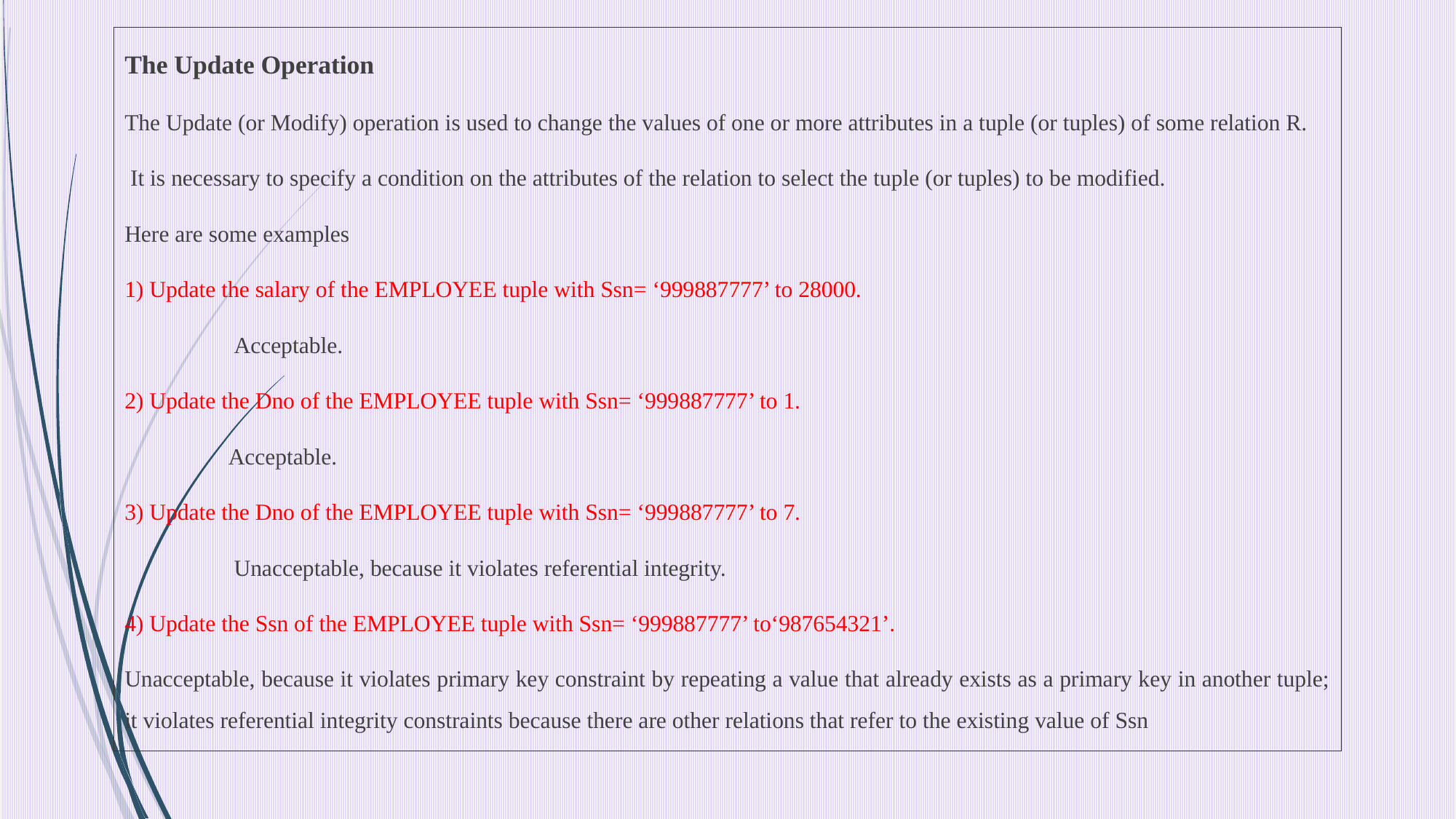

The Update Operation
The Update (or Modify) operation is used to change the values of one or more attributes in a tuple (or tuples) of some relation R.
 It is necessary to specify a condition on the attributes of the relation to select the tuple (or tuples) to be modified.
Here are some examples
1) Update the salary of the EMPLOYEE tuple with Ssn= ‘999887777’ to 28000.
	 Acceptable.
2) Update the Dno of the EMPLOYEE tuple with Ssn= ‘999887777’ to 1.
	Acceptable.
3) Update the Dno of the EMPLOYEE tuple with Ssn= ‘999887777’ to 7.
	 Unacceptable, because it violates referential integrity.
4) Update the Ssn of the EMPLOYEE tuple with Ssn= ‘999887777’ to‘987654321’.
Unacceptable, because it violates primary key constraint by repeating a value that already exists as a primary key in another tuple; it violates referential integrity constraints because there are other relations that refer to the existing value of Ssn